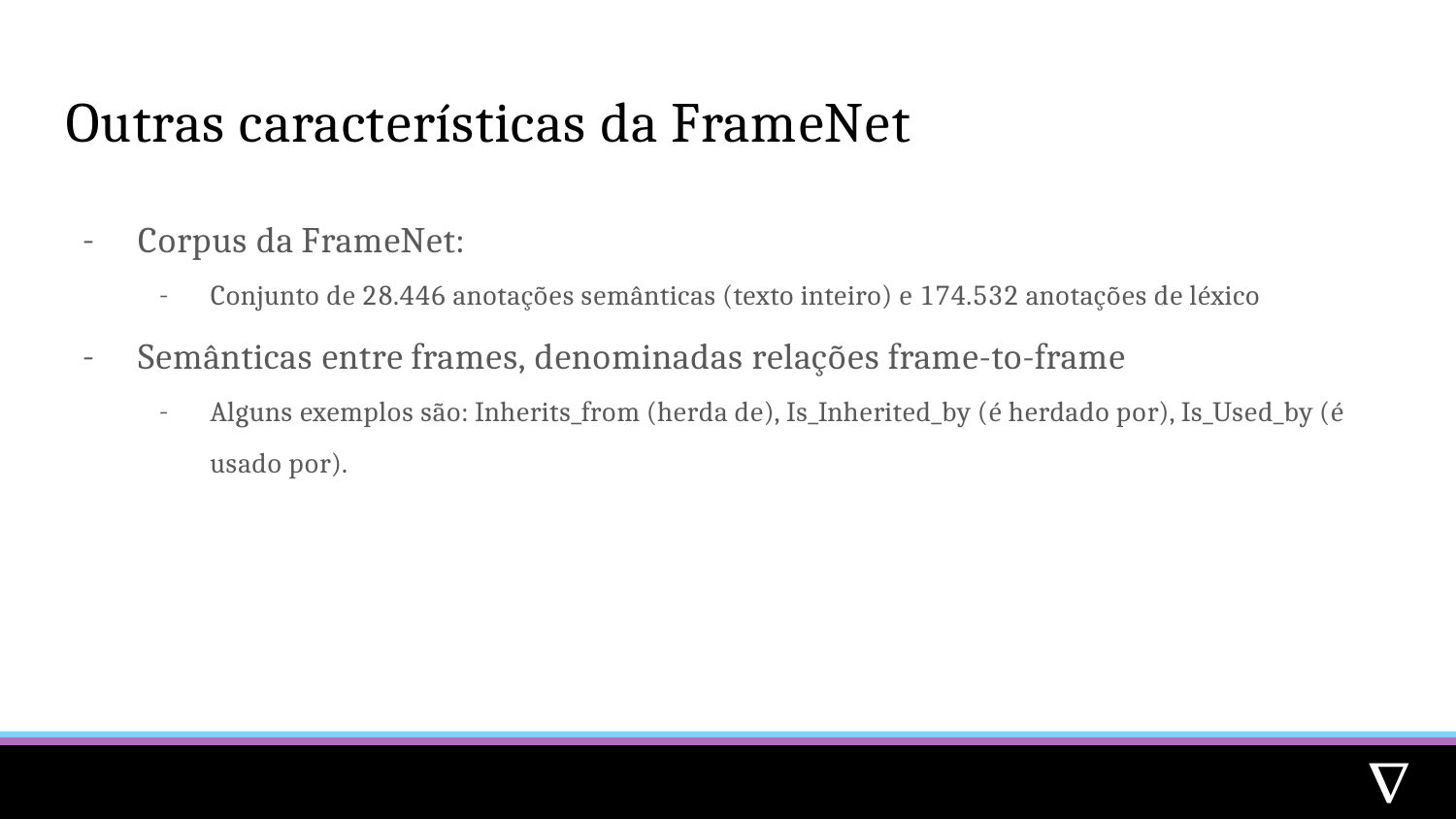

# Outras características da FrameNet
Corpus da FrameNet:
Conjunto de 28.446 anotações semânticas (texto inteiro) e 174.532 anotações de léxico
Semânticas entre frames, denominadas relações frame-to-frame
Alguns exemplos são: Inherits_from (herda de), Is_Inherited_by (é herdado por), Is_Used_by (é usado por).